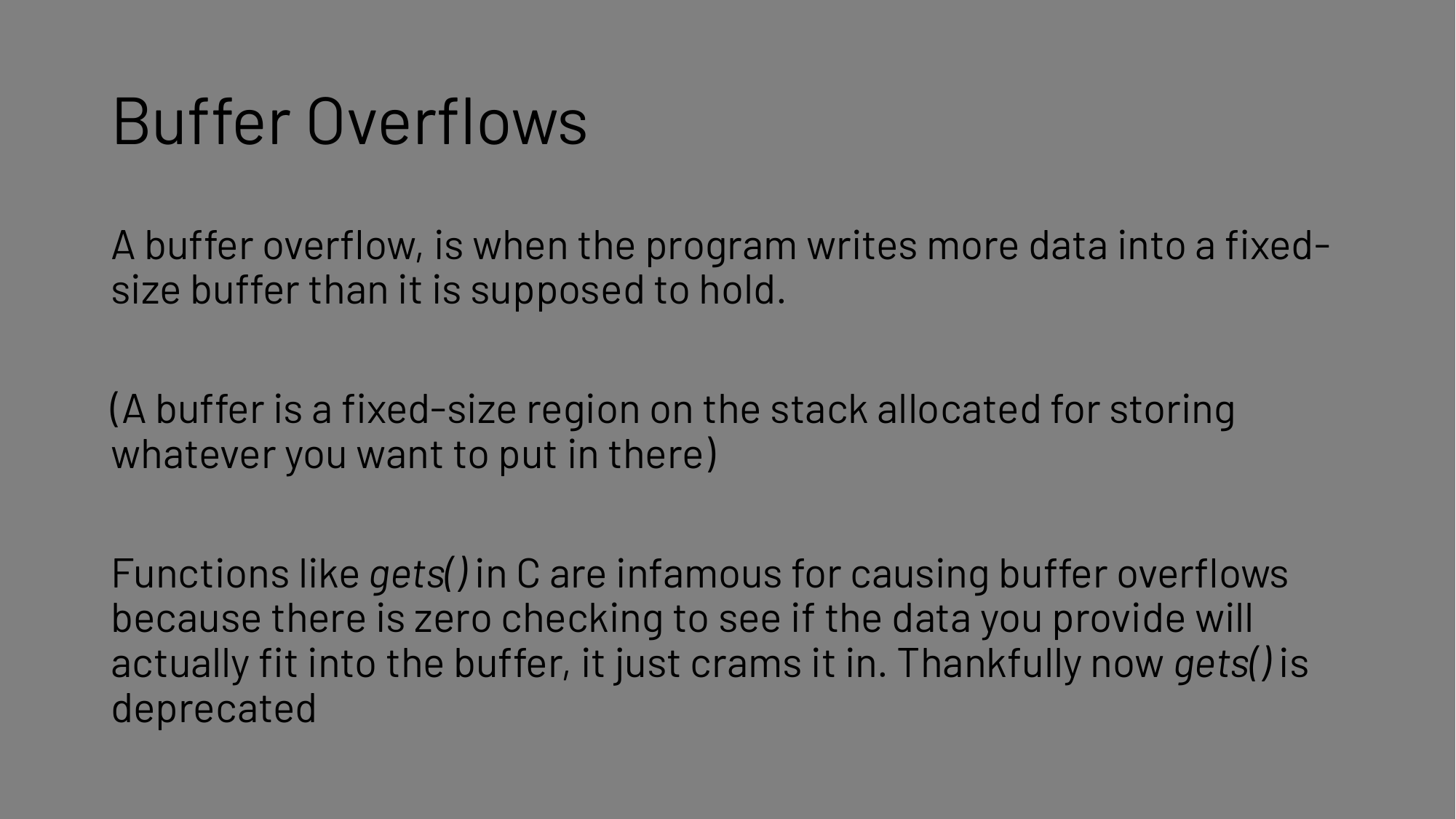

# Buffer Overflows
A buffer overflow, is when the program writes more data into a fixed-size buffer than it is supposed to hold.

(A buffer is a fixed-size region on the stack allocated for storing whatever you want to put in there)

Functions like gets() in C are infamous for causing buffer overflows because there is zero checking to see if the data you provide will actually fit into the buffer, it just crams it in. Thankfully now gets() is deprecated